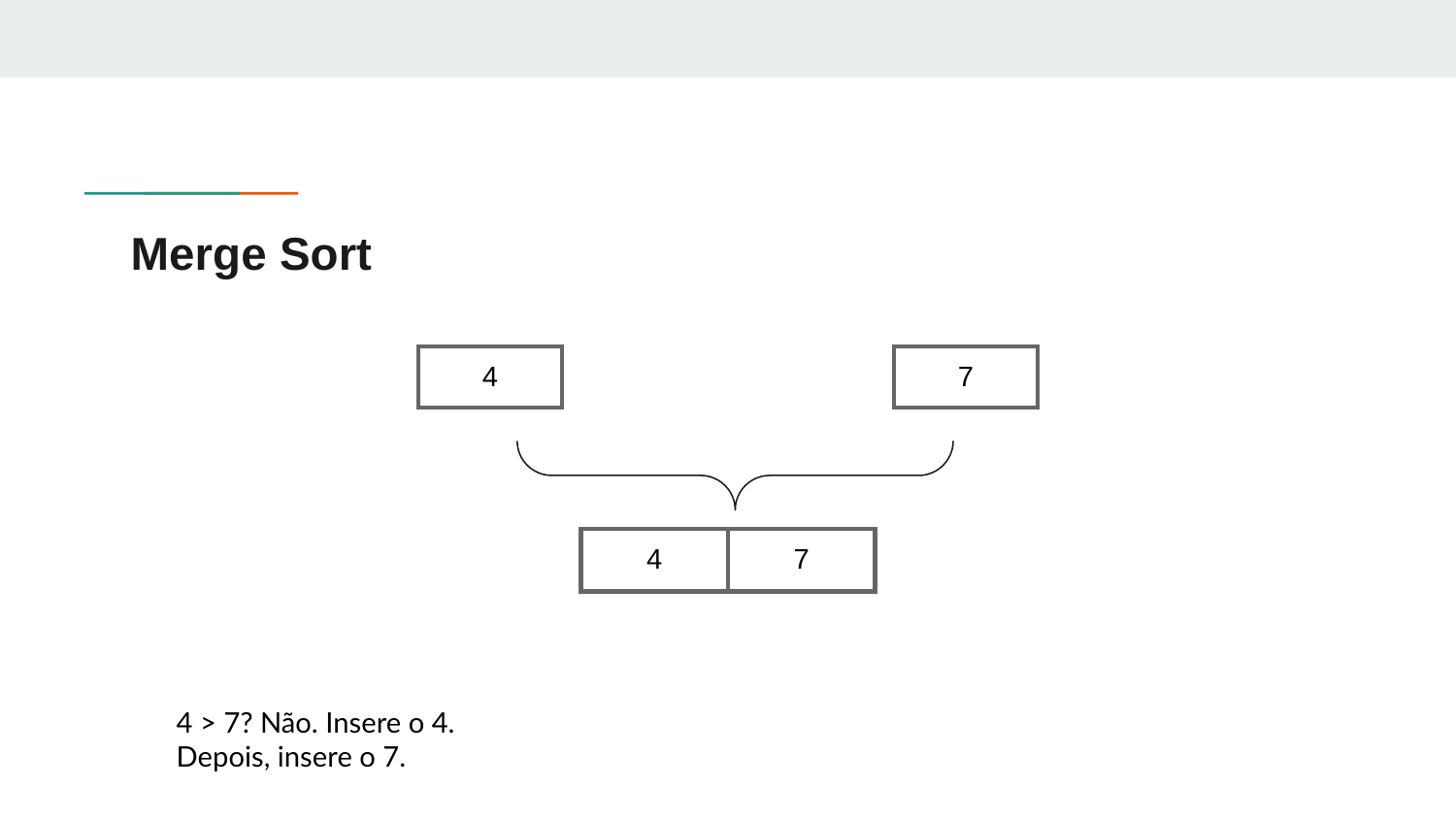

# Merge Sort

| 4 |
| --- |
| 7 |
| --- |
| 4 | 7 |
| --- | --- |
4 > 7? Não. Insere o 4.
Depois, insere o 7.